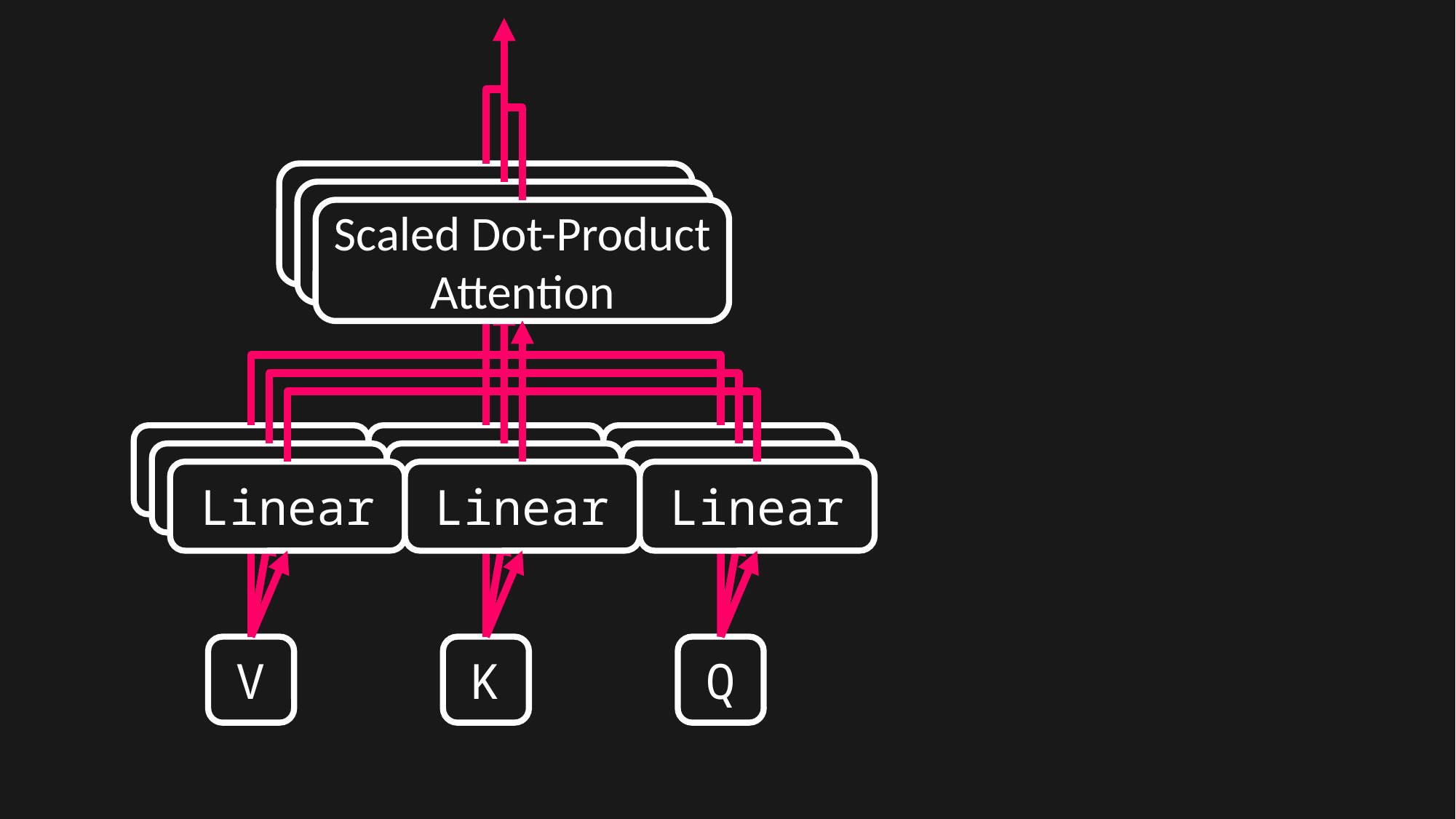

Scaled Dot-Product Attention
Scaled Dot-Product Attention
Scaled Dot-Product Attention
Linear
Linear
Linear
Linear
Linear
Linear
Linear
Linear
Linear
V
K
Q